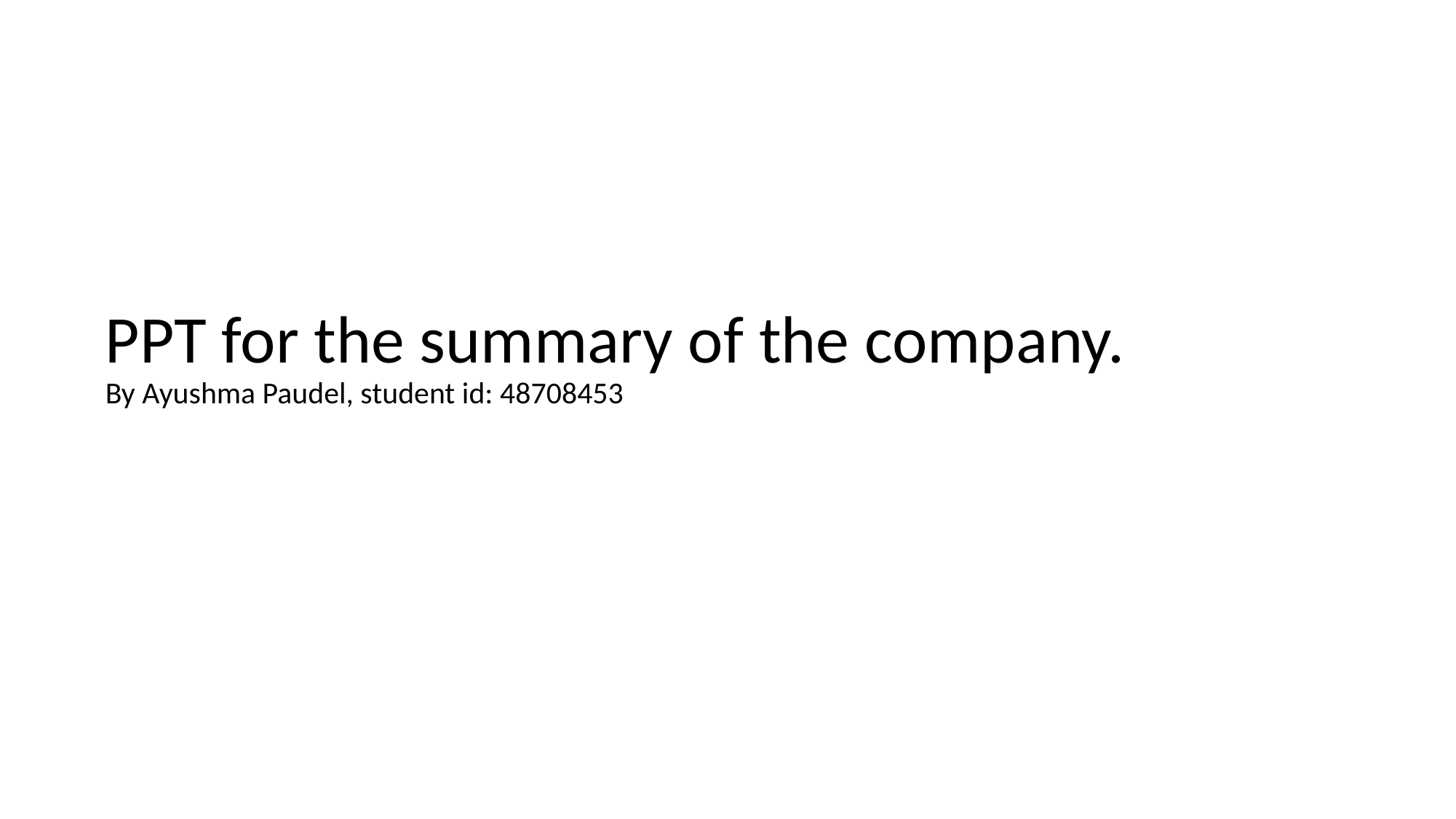

# PPT for the summary of the company. By Ayushma Paudel, student id: 48708453